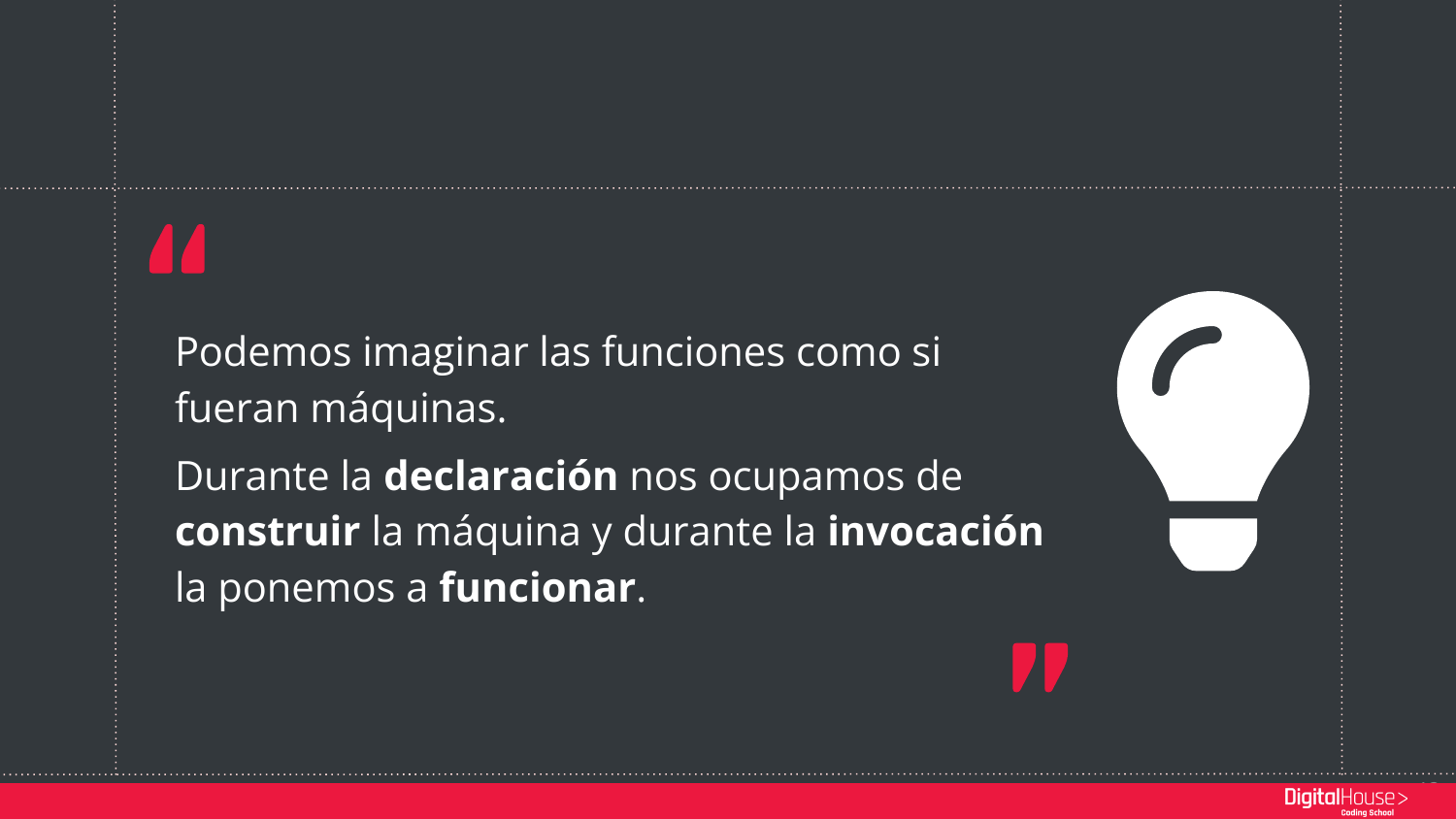

Podemos imaginar las funciones como si fueran máquinas.
Durante la declaración nos ocupamos de construir la máquina y durante la invocación la ponemos a funcionar.